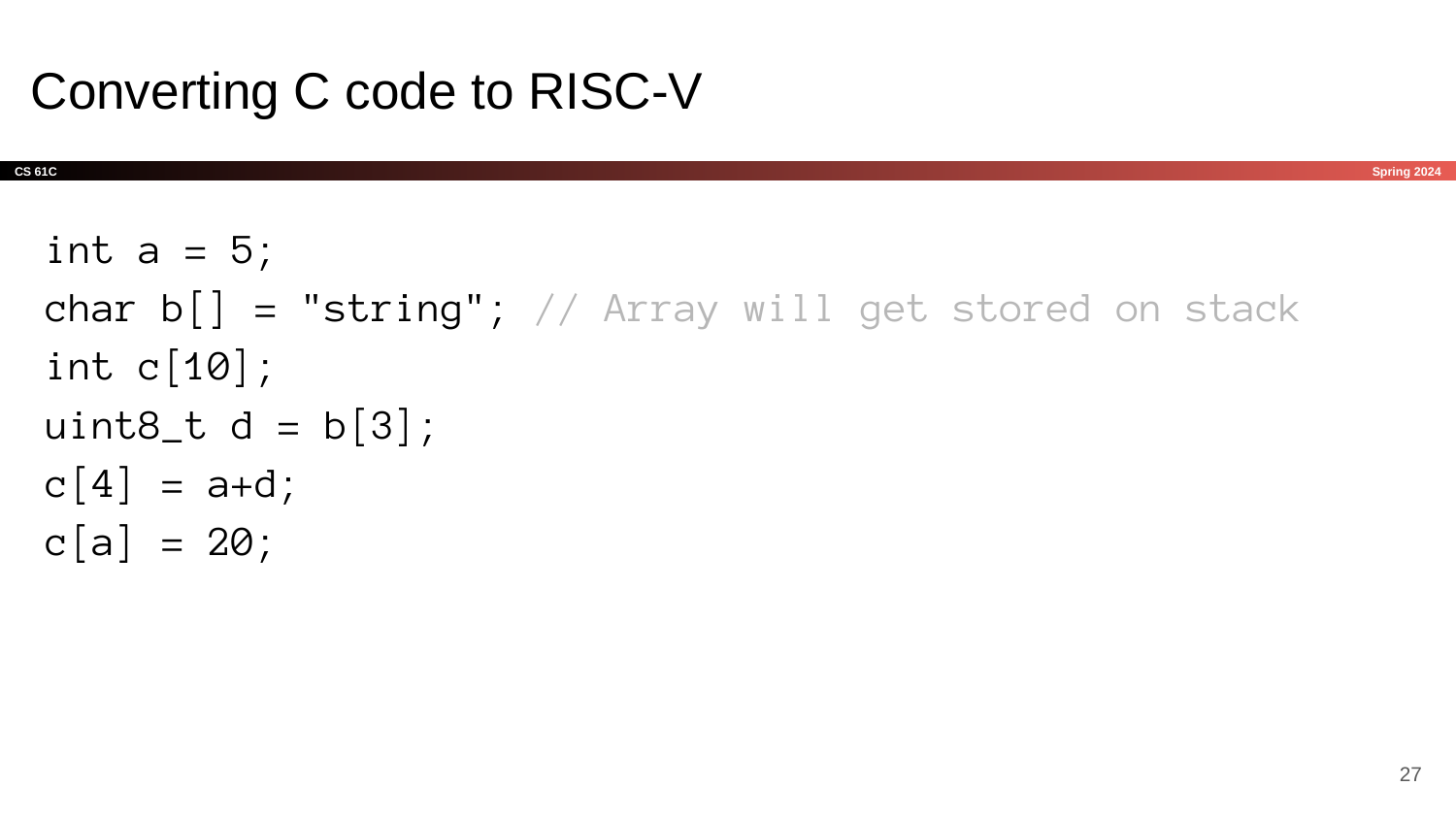

# Converting C code to RISC-V
int a = 5;
char b[] = "string"; // Array will get stored on stack
int c[10];
uint8_t d = b[3];
c[4] = a+d;
c[a] = 20;

27